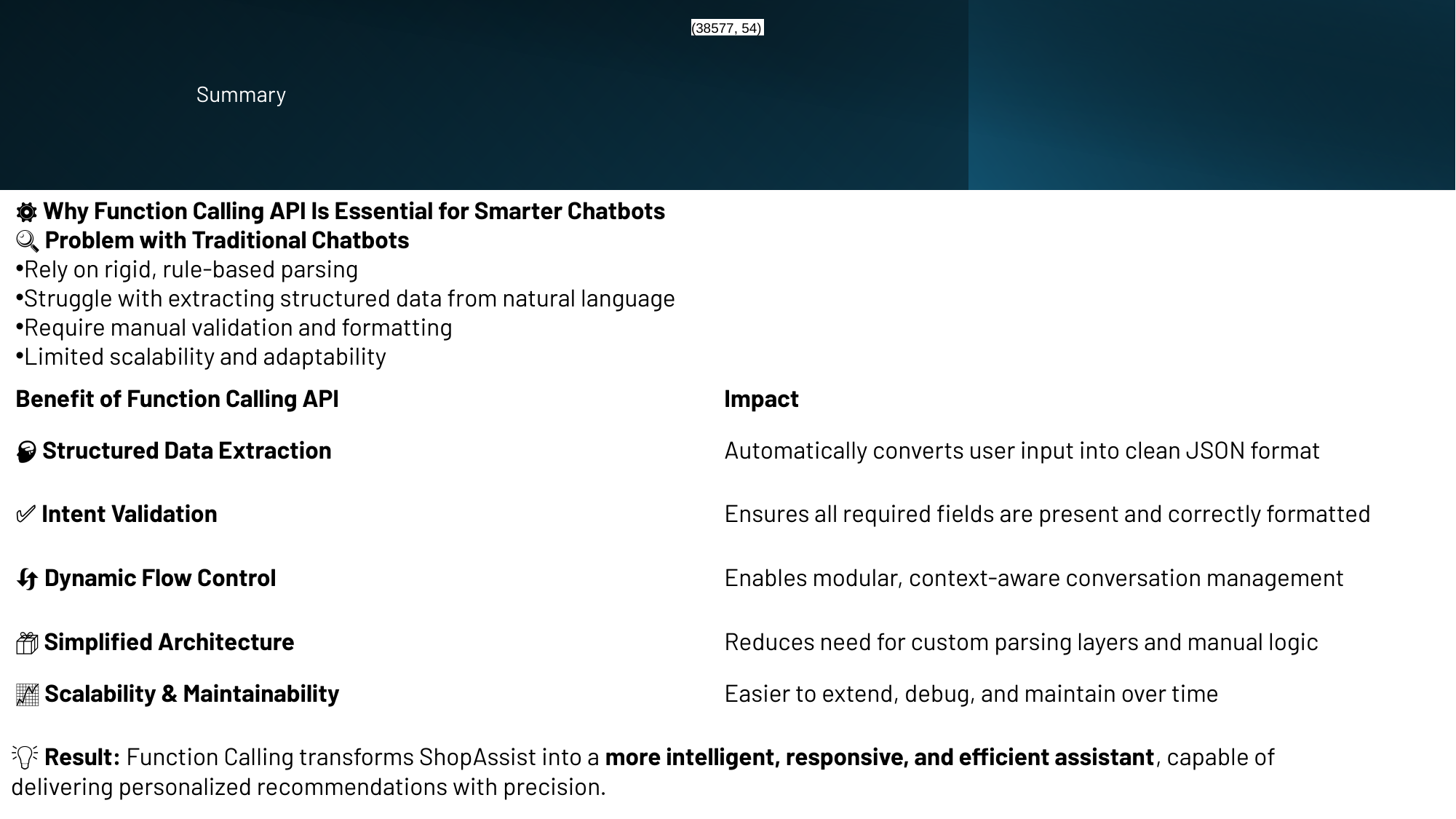

(38577, 54)

# Summary
⚙️ Why Function Calling API Is Essential for Smarter Chatbots
🔍 Problem with Traditional Chatbots
Rely on rigid, rule-based parsing
Struggle with extracting structured data from natural language
Require manual validation and formatting
Limited scalability and adaptability

| Benefit of Function Calling API | Impact |
| --- | --- |
| 🧠 Structured Data Extraction | Automatically converts user input into clean JSON format |
| ✅ Intent Validation | Ensures all required fields are present and correctly formatted |
| 🔄 Dynamic Flow Control | Enables modular, context-aware conversation management |
| 📦 Simplified Architecture | Reduces need for custom parsing layers and manual logic |
| 📈 Scalability & Maintainability | Easier to extend, debug, and maintain over time |
💡 Result: Function Calling transforms ShopAssist into a more intelligent, responsive, and efficient assistant, capable of delivering personalized recommendations with precision.